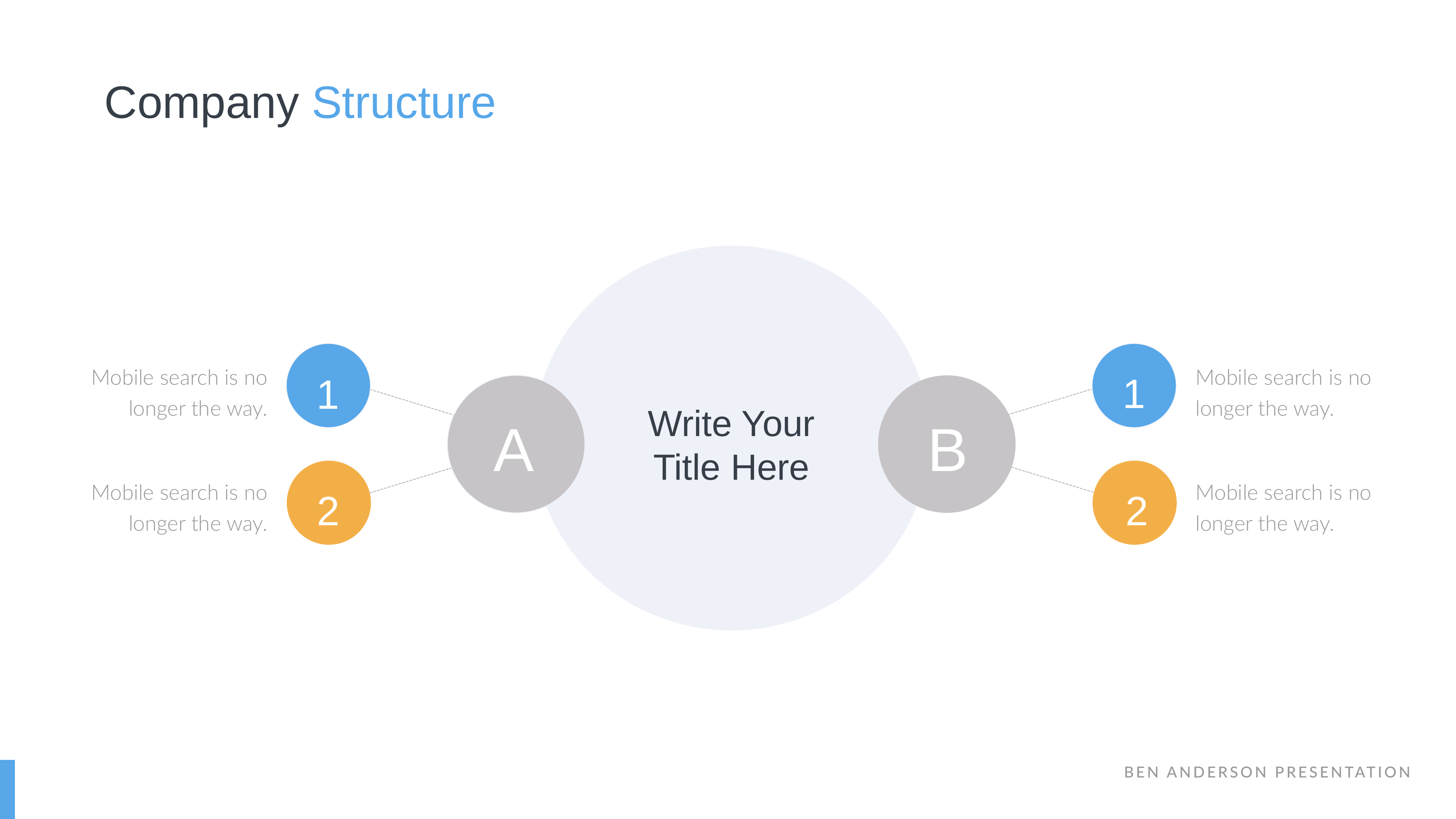

Company Structure

Mobile search is no longer the way.
Mobile search is no longer the way.
1
1

A
B
Write Your Title Here

Mobile search is no longer the way.
Mobile search is no longer the way.
2
2

BEN ANDERSON PRESENTATION